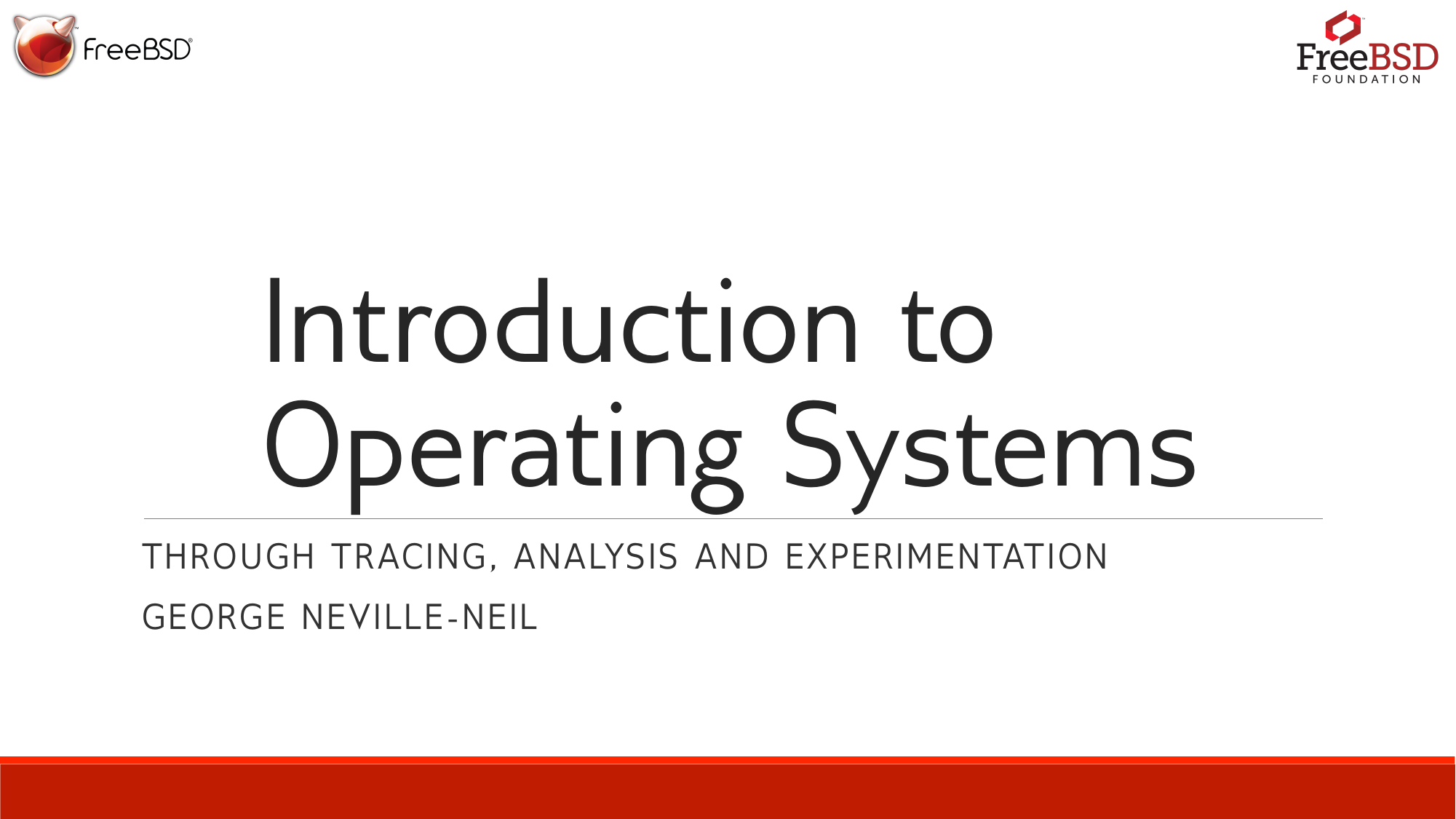

# Introduction to Operating Systems
Through tracing, analysis and experimentation
george neville-neil